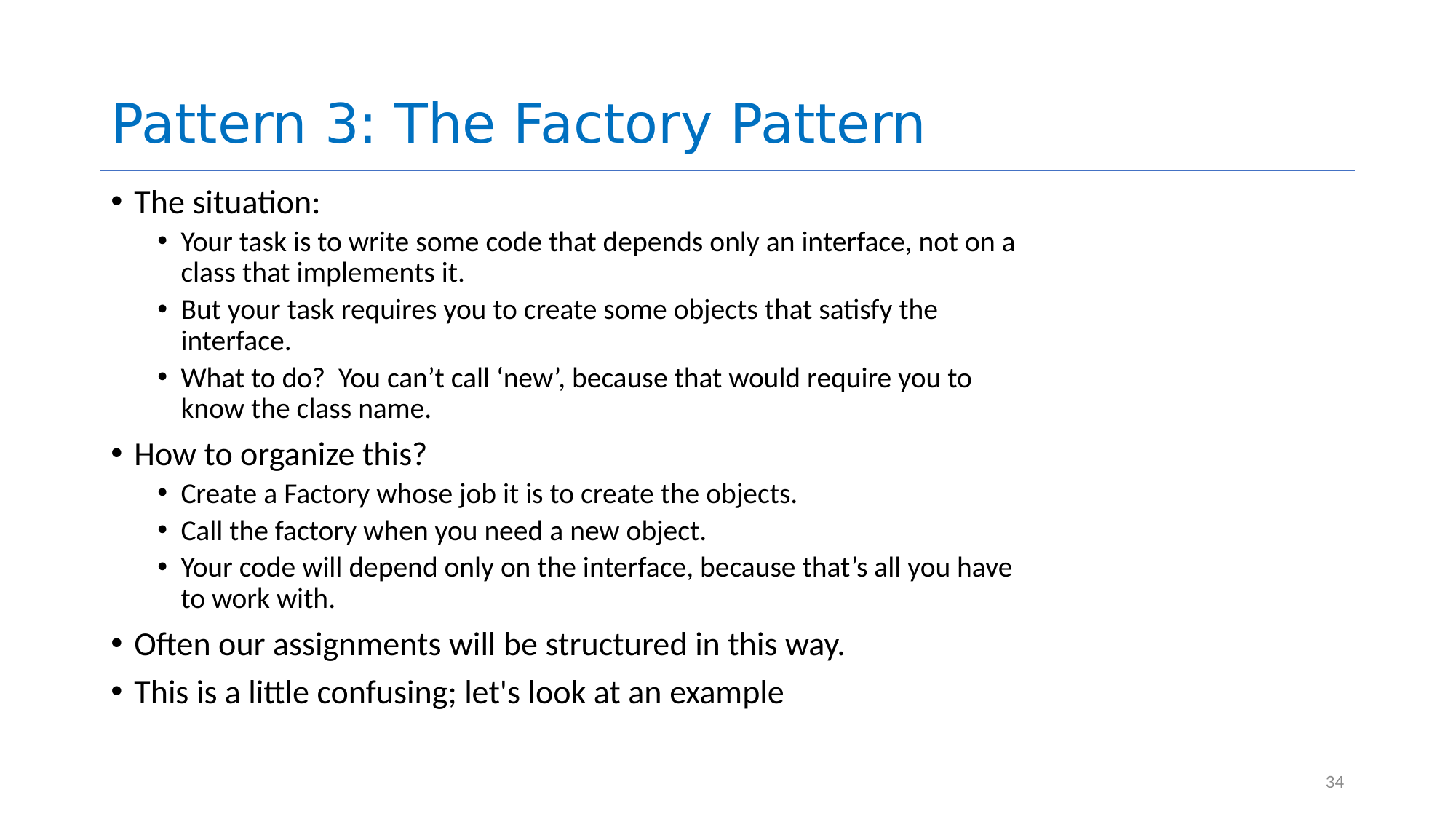

# Pattern 3: The Factory Pattern
The situation:
Your task is to write some code that depends only an interface, not on a class that implements it.
But your task requires you to create some objects that satisfy the interface.
What to do?  You can’t call ‘new’, because that would require you to know the class name.
How to organize this?
Create a Factory whose job it is to create the objects.
Call the factory when you need a new object.
Your code will depend only on the interface, because that’s all you have to work with.
Often our assignments will be structured in this way.
This is a little confusing; let's look at an example

34